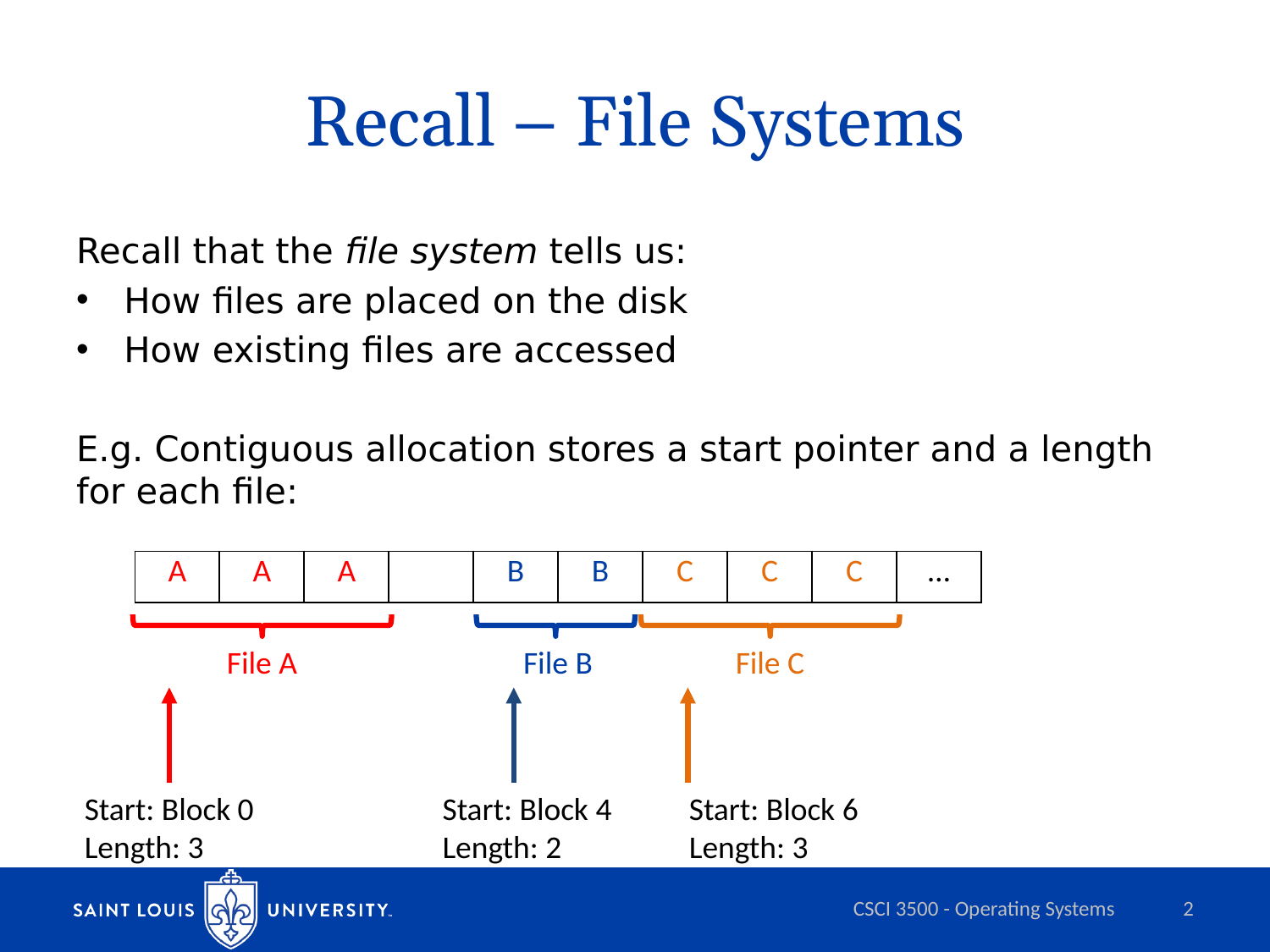

# Recall – File Systems
Recall that the file system tells us:
How files are placed on the disk
How existing files are accessed

E.g. Contiguous allocation stores a start pointer and a length for each file:

| A | A | A |  | B | B | C | C | C | … |
| --- | --- | --- | --- | --- | --- | --- | --- | --- | --- |
File A
File B
File C
Start: Block 4
Length: 2
Start: Block 6
Length: 3
Start: Block 0
Length: 3
CSCI 3500 - Operating Systems
2